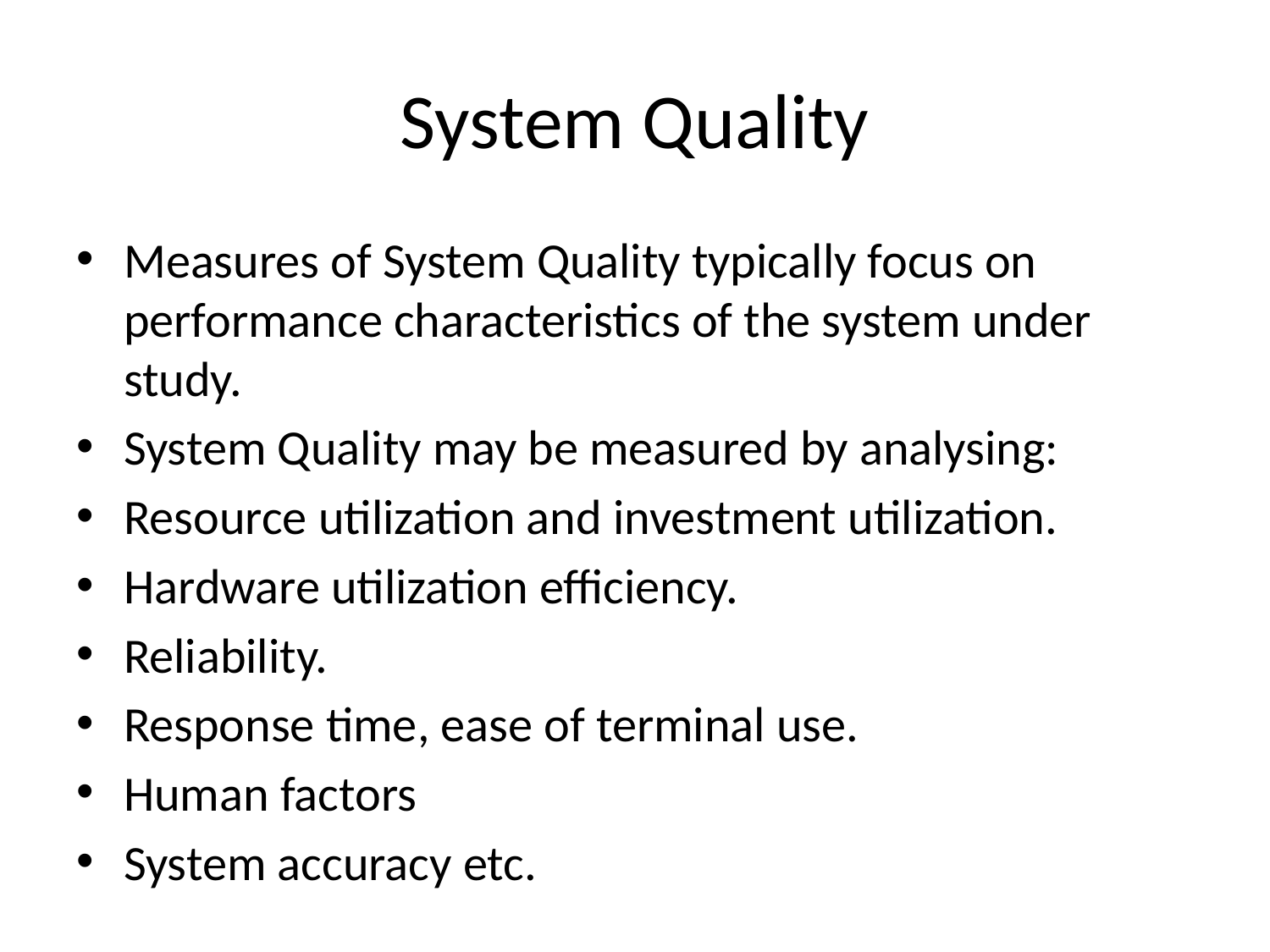

# System Quality
Measures of System Quality typically focus on performance characteristics of the system under study.
System Quality may be measured by analysing:
Resource utilization and investment utilization.
Hardware utilization efficiency.
Reliability.
Response time, ease of terminal use.
Human factors
System accuracy etc.